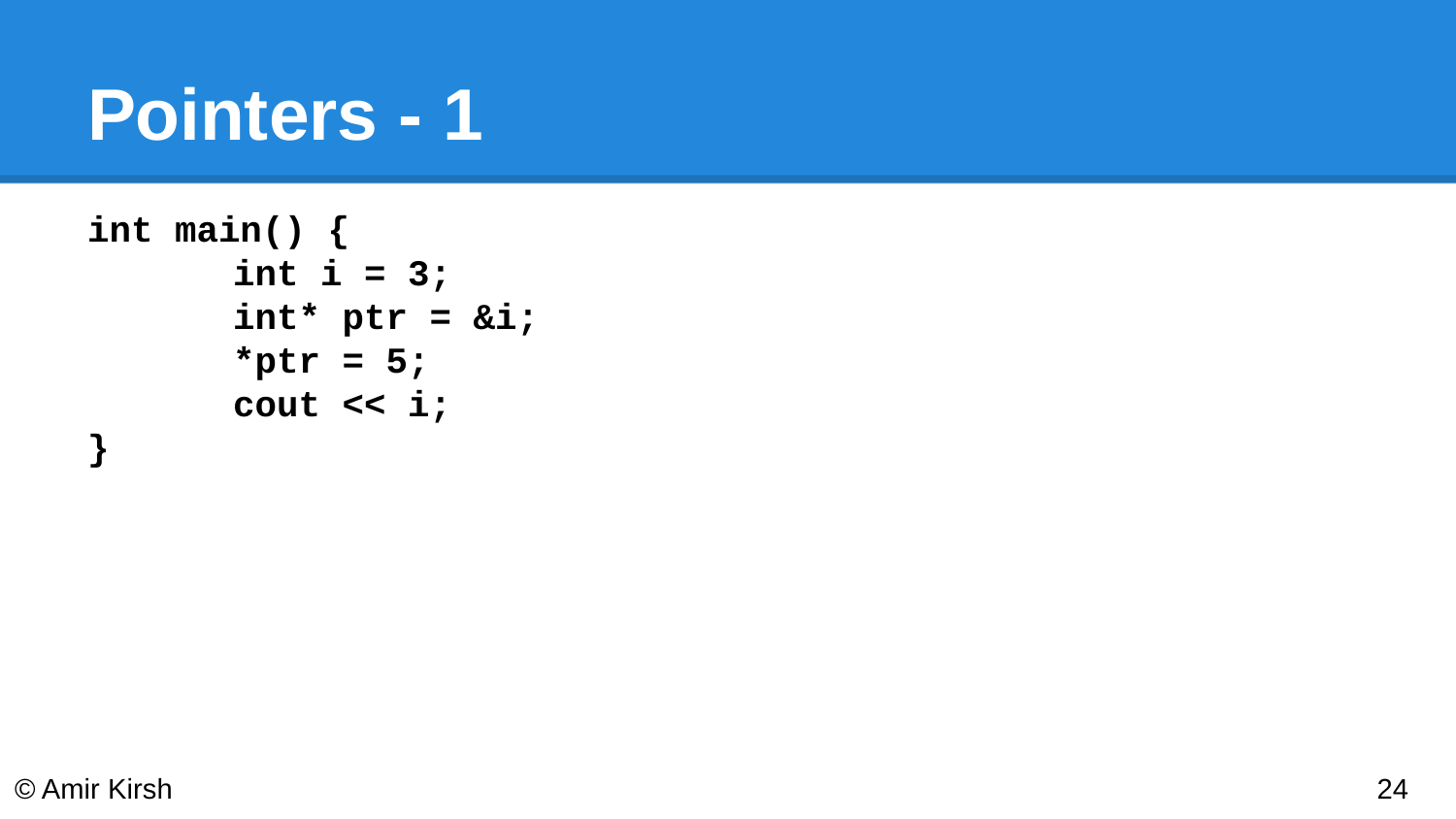

# Pointers - 1
int main() {
	int i = 3;
	int* ptr = &i;
	*ptr = 5;
	cout << i;
}
© Amir Kirsh
24